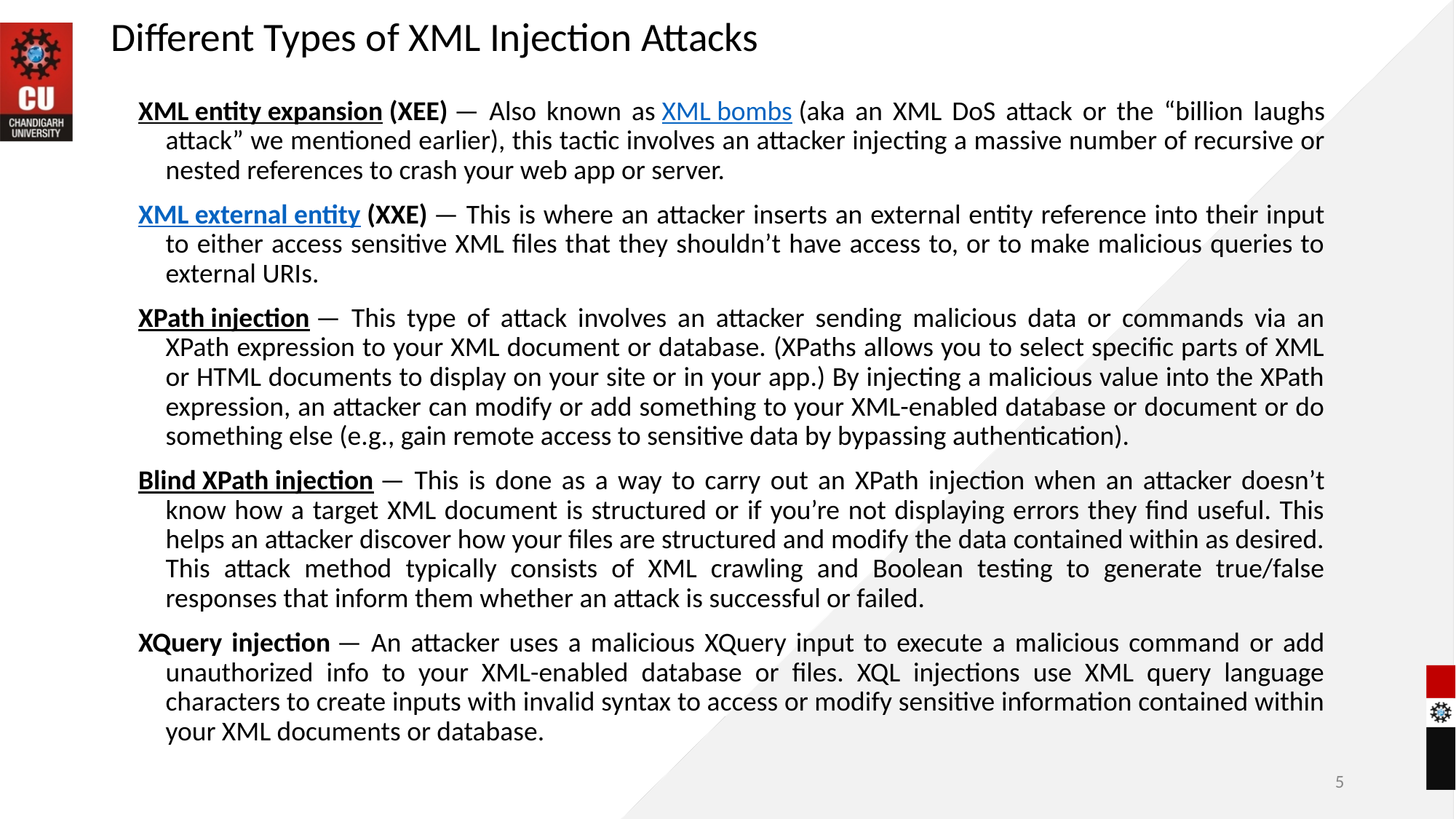

# Different Types of XML Injection Attacks
XML entity expansion (XEE) — Also known as XML bombs (aka an XML DoS attack or the “billion laughs attack” we mentioned earlier), this tactic involves an attacker injecting a massive number of recursive or nested references to crash your web app or server.
XML external entity (XXE) — This is where an attacker inserts an external entity reference into their input to either access sensitive XML files that they shouldn’t have access to, or to make malicious queries to external URIs.
XPath injection — This type of attack involves an attacker sending malicious data or commands via an XPath expression to your XML document or database. (XPaths allows you to select specific parts of XML or HTML documents to display on your site or in your app.) By injecting a malicious value into the XPath expression, an attacker can modify or add something to your XML-enabled database or document or do something else (e.g., gain remote access to sensitive data by bypassing authentication).
Blind XPath injection — This is done as a way to carry out an XPath injection when an attacker doesn’t know how a target XML document is structured or if you’re not displaying errors they find useful. This helps an attacker discover how your files are structured and modify the data contained within as desired. This attack method typically consists of XML crawling and Boolean testing to generate true/false responses that inform them whether an attack is successful or failed.
XQuery injection — An attacker uses a malicious XQuery input to execute a malicious command or add unauthorized info to your XML-enabled database or files. XQL injections use XML query language characters to create inputs with invalid syntax to access or modify sensitive information contained within your XML documents or database.

5